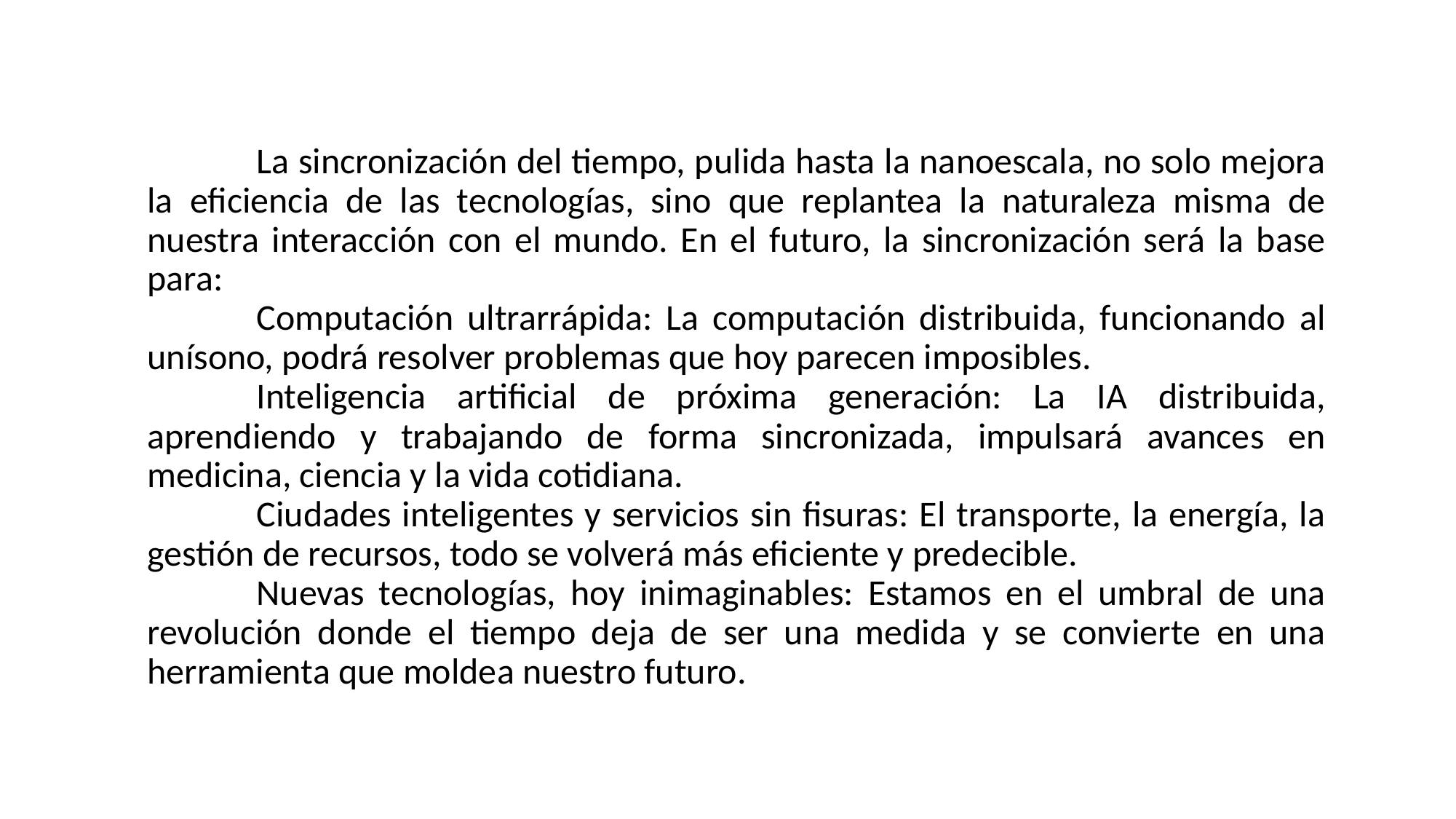

La sincronización del tiempo, pulida hasta la nanoescala, no solo mejora la eficiencia de las tecnologías, sino que replantea la naturaleza misma de nuestra interacción con el mundo. En el futuro, la sincronización será la base para:
	Computación ultrarrápida: La computación distribuida, funcionando al unísono, podrá resolver problemas que hoy parecen imposibles.
	Inteligencia artificial de próxima generación: La IA distribuida, aprendiendo y trabajando de forma sincronizada, impulsará avances en medicina, ciencia y la vida cotidiana.
	Ciudades inteligentes y servicios sin fisuras: El transporte, la energía, la gestión de recursos, todo se volverá más eficiente y predecible.
	Nuevas tecnologías, hoy inimaginables: Estamos en el umbral de una revolución donde el tiempo deja de ser una medida y se convierte en una herramienta que moldea nuestro futuro.